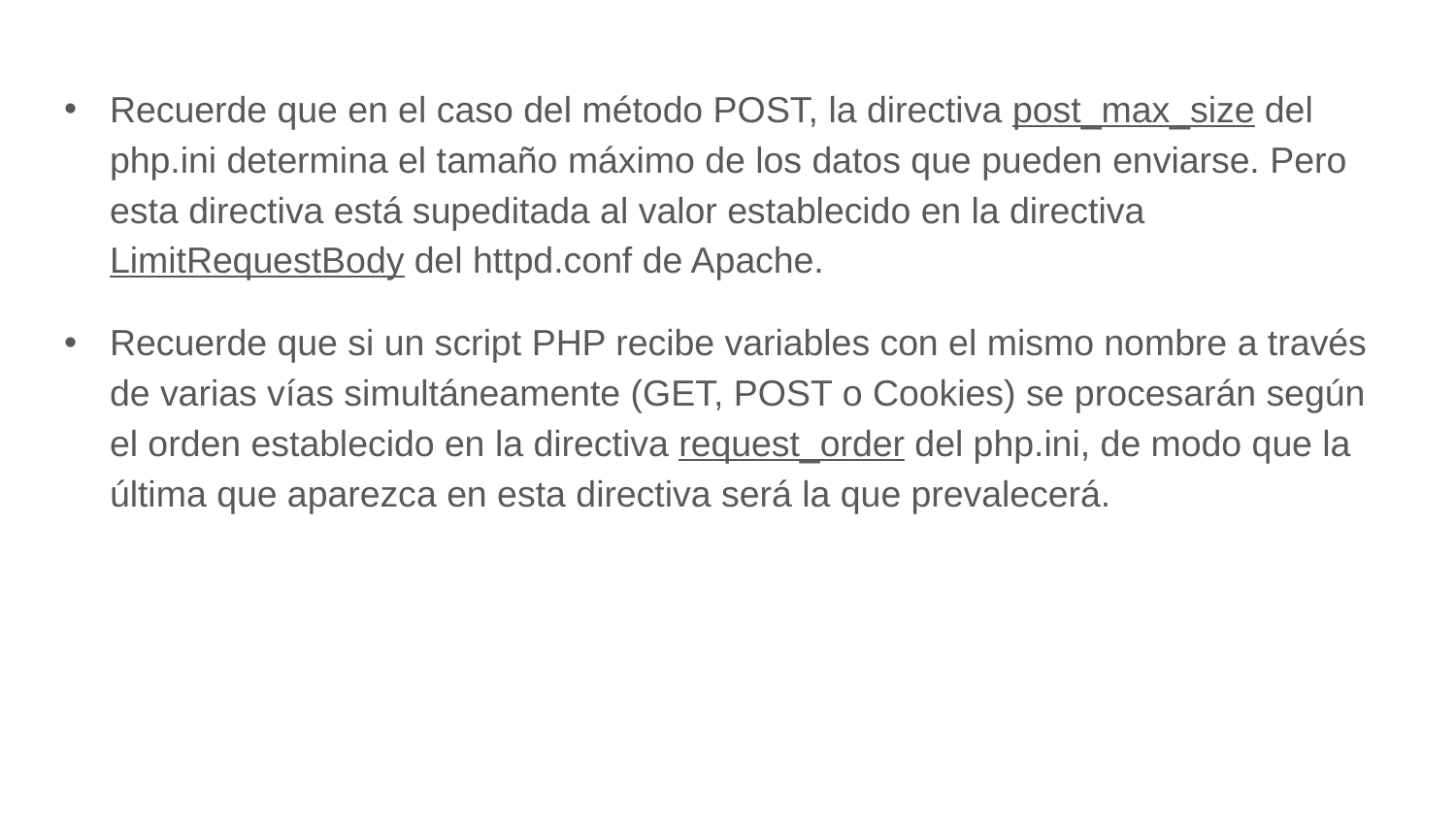

Recuerde que en el caso del método POST, la directiva post_max_size del php.ini determina el tamaño máximo de los datos que pueden enviarse. Pero esta directiva está supeditada al valor establecido en la directiva LimitRequestBody del httpd.conf de Apache.
Recuerde que si un script PHP recibe variables con el mismo nombre a través de varias vías simultáneamente (GET, POST o Cookies) se procesarán según el orden establecido en la directiva request_order del php.ini, de modo que la última que aparezca en esta directiva será la que prevalecerá.